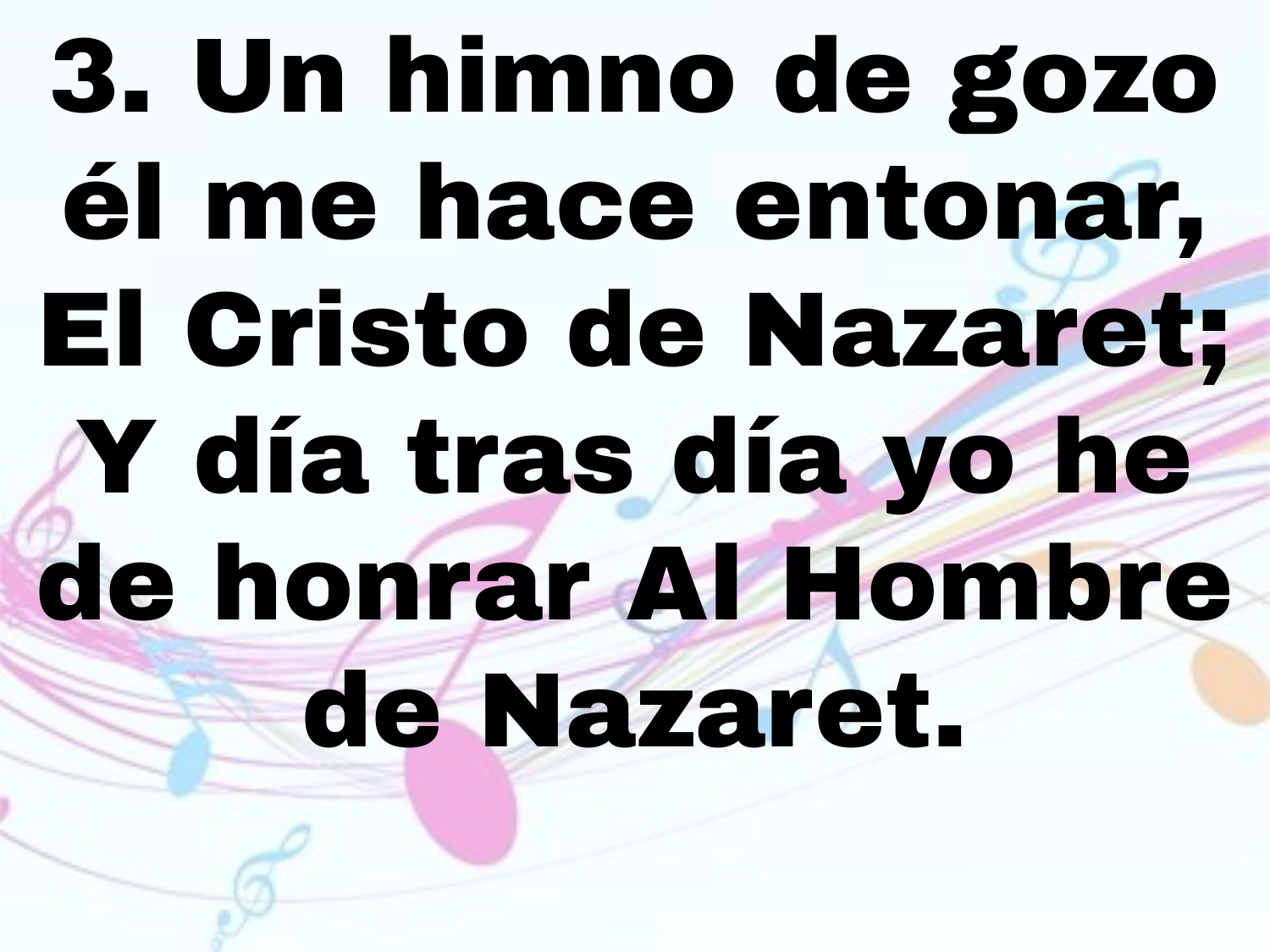

3. Un himno de gozo él me hace entonar, El Cristo de Nazaret; Y día tras día yo he de honrar Al Hombre de Nazaret.